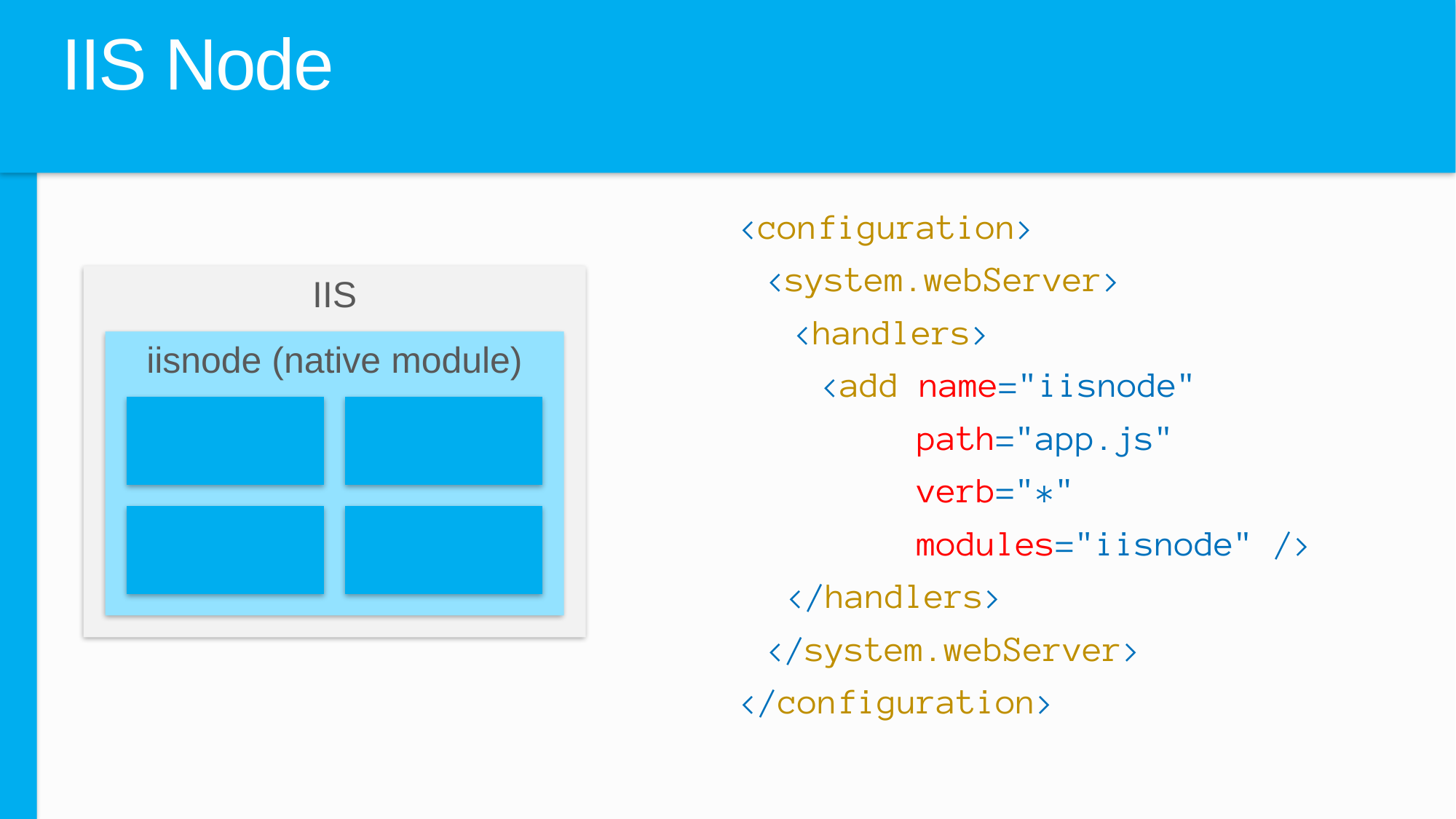

# IIS Node
<configuration>
<system.webServer>
<handlers>
<add name="iisnode"
path="app.js"
verb="*"
modules="iisnode" />
</handlers>
</system.webServer>
</configuration>
IIS
iisnode (native module)
Node.exe
Node.exe
Node.exe
Node.exe